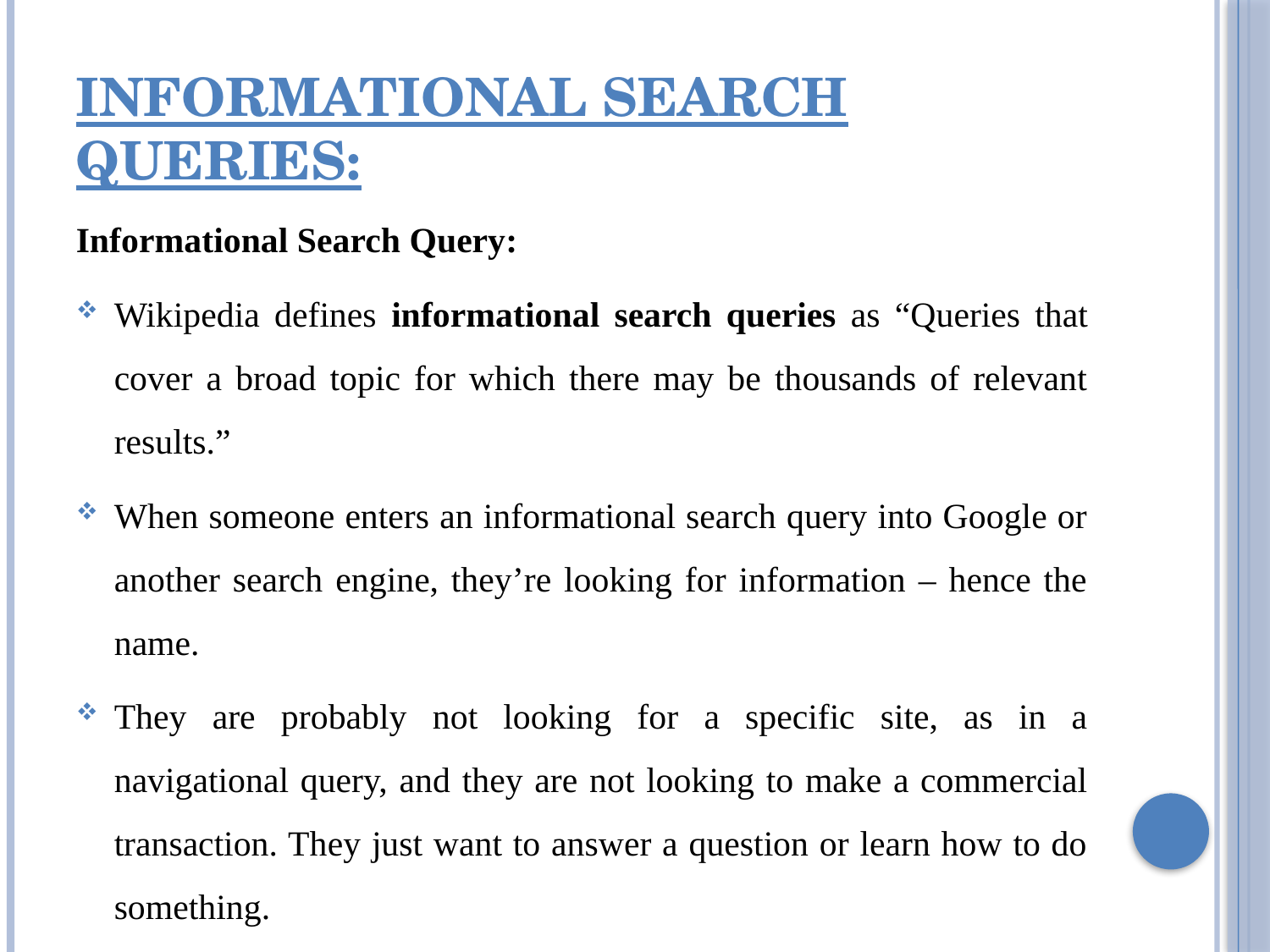

# Informational search queries:
Informational Search Query:
Wikipedia defines informational search queries as “Queries that cover a broad topic for which there may be thousands of relevant results.”
When someone enters an informational search query into Google or another search engine, they’re looking for information – hence the name.
They are probably not looking for a specific site, as in a navigational query, and they are not looking to make a commercial transaction. They just want to answer a question or learn how to do something.